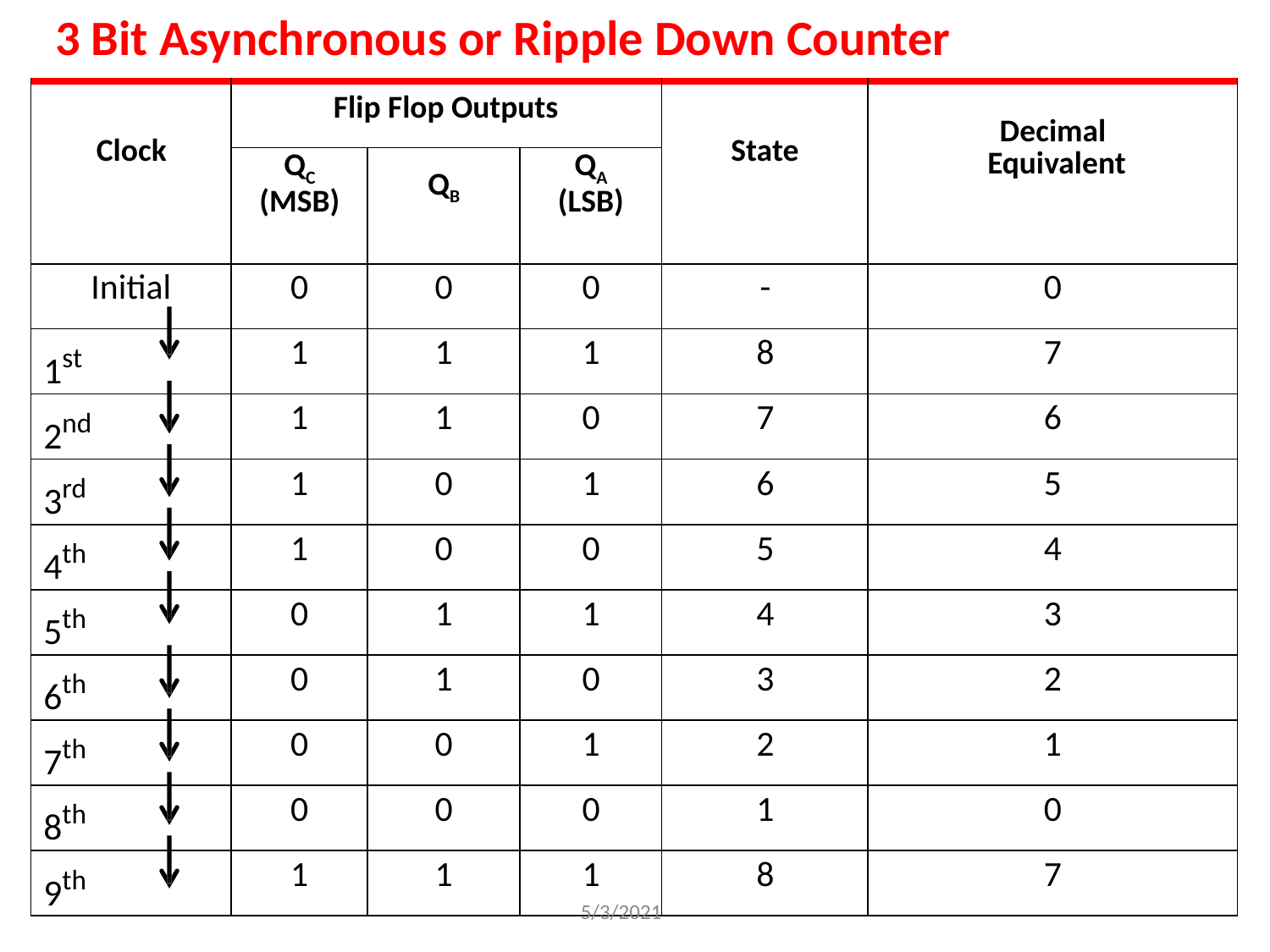

# 3 Bit Asynchronous or Ripple Down Counter
| Clock | Flip Flop Outputs |  |  | State | Decimal Equivalent |
| --- | --- | --- | --- | --- | --- |
|  | QC (MSB) | QB | QA (LSB) |  |  |
| Initial | 0 | 0 | 0 | - | 0 |
| 1st | 1 | 1 | 1 | 8 | 7 |
| 2nd | 1 | 1 | 0 | 7 | 6 |
| 3rd | 1 | 0 | 1 | 6 | 5 |
| 4th | 1 | 0 | 0 | 5 | 4 |
| 5th | 0 | 1 | 1 | 4 | 3 |
| 6th | 0 | 1 | 0 | 3 | 2 |
| 7th | 0 | 0 | 1 | 2 | 1 |
| 8th | 0 | 0 | 0 | 1 | 0 |
| 9th | 1 | 1 | 1 | 8 | 7 |

5/3/2021